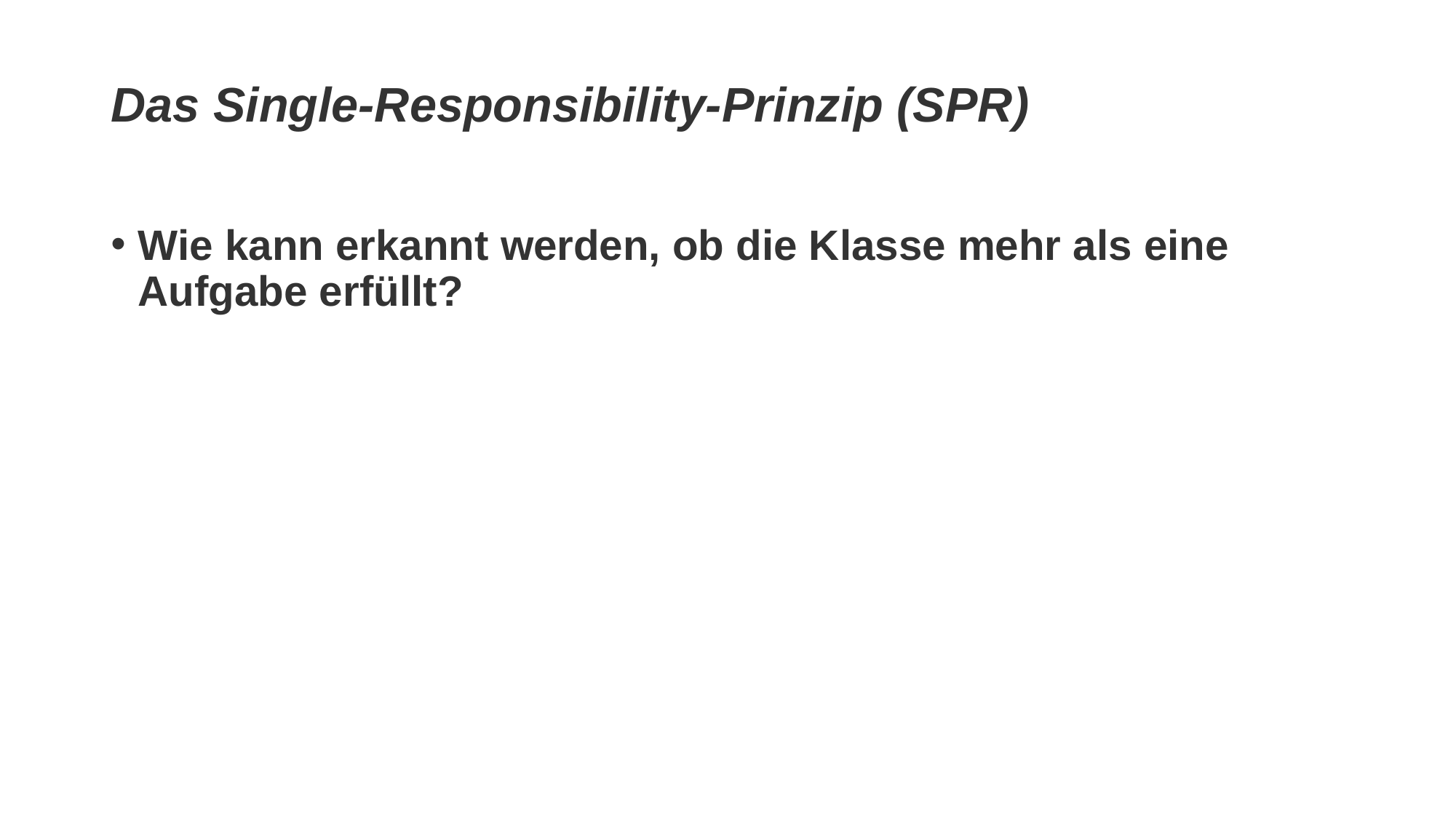

# Das Single-Responsibility-Prinzip (SPR)
Wie kann erkannt werden, ob die Klasse mehr als eine Aufgabe erfüllt?